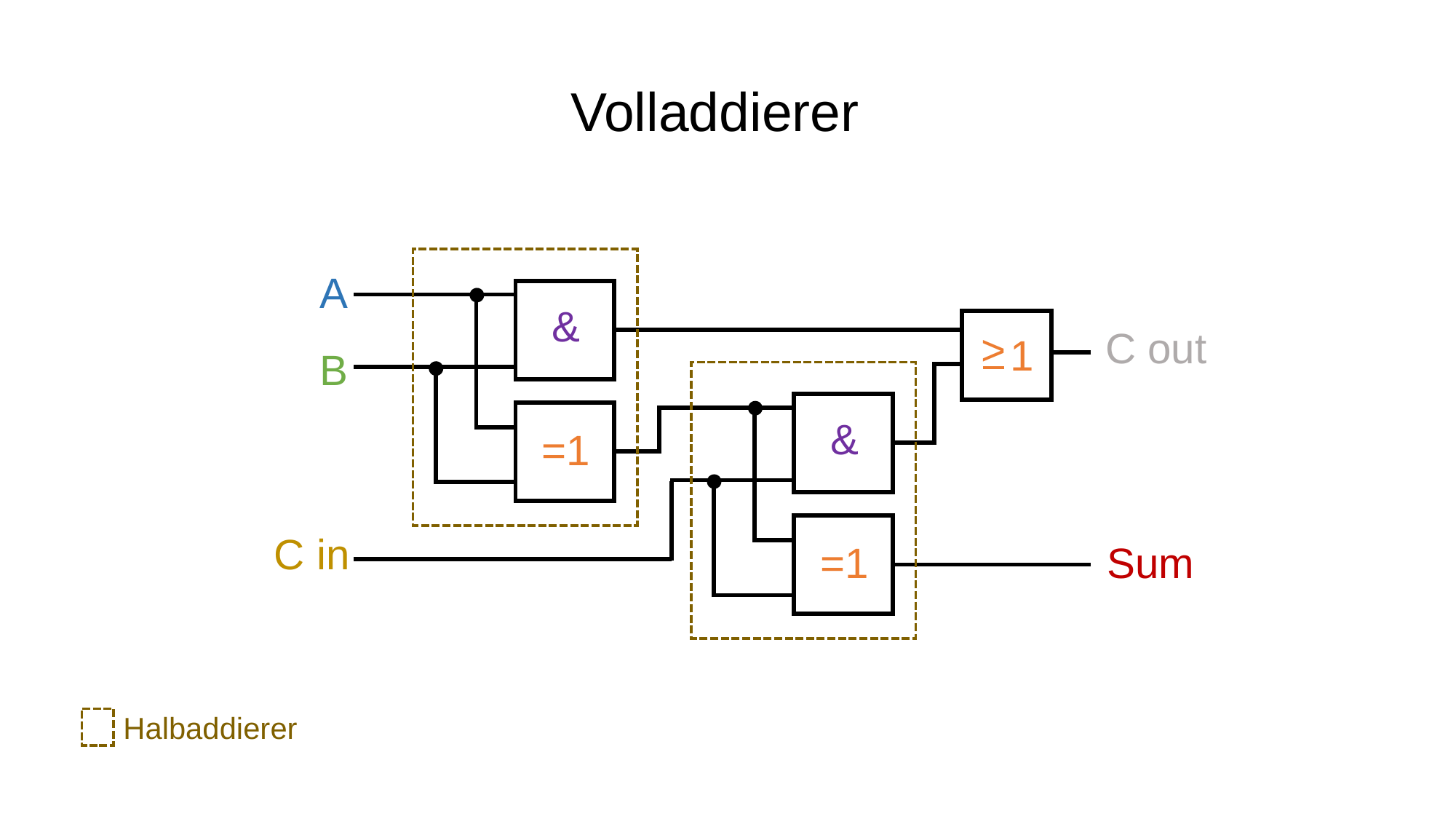

Volladdierer

A

B

&
=1

1
>
C out

&
=1

C in
Sum
Halbaddierer